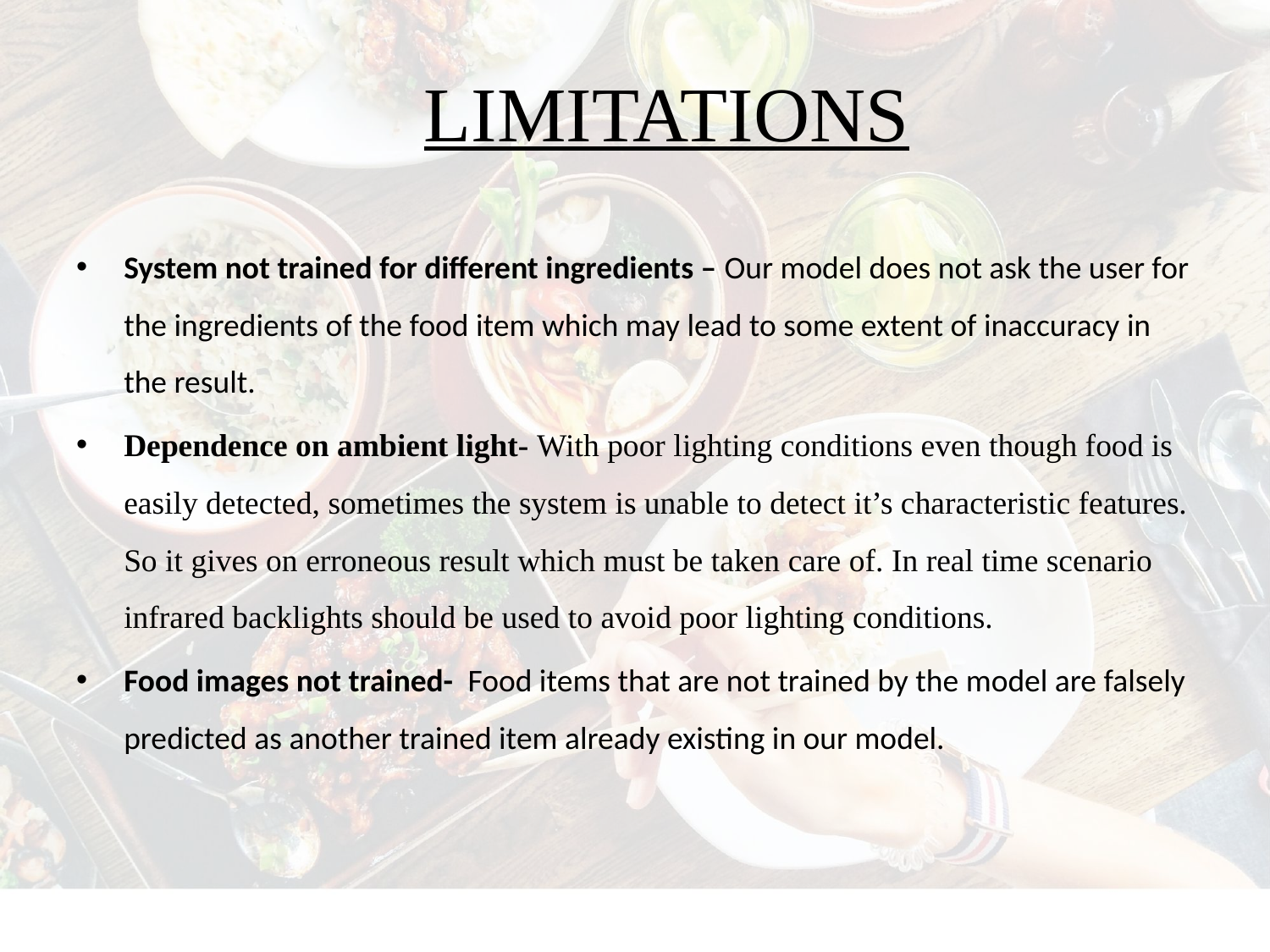

# LIMITATIONS
System not trained for different ingredients – Our model does not ask the user for the ingredients of the food item which may lead to some extent of inaccuracy in the result.
Dependence on ambient light- With poor lighting conditions even though food is easily detected, sometimes the system is unable to detect it’s characteristic features. So it gives on erroneous result which must be taken care of. In real time scenario infrared backlights should be used to avoid poor lighting conditions.
Food images not trained-  Food items that are not trained by the model are falsely predicted as another trained item already existing in our model.